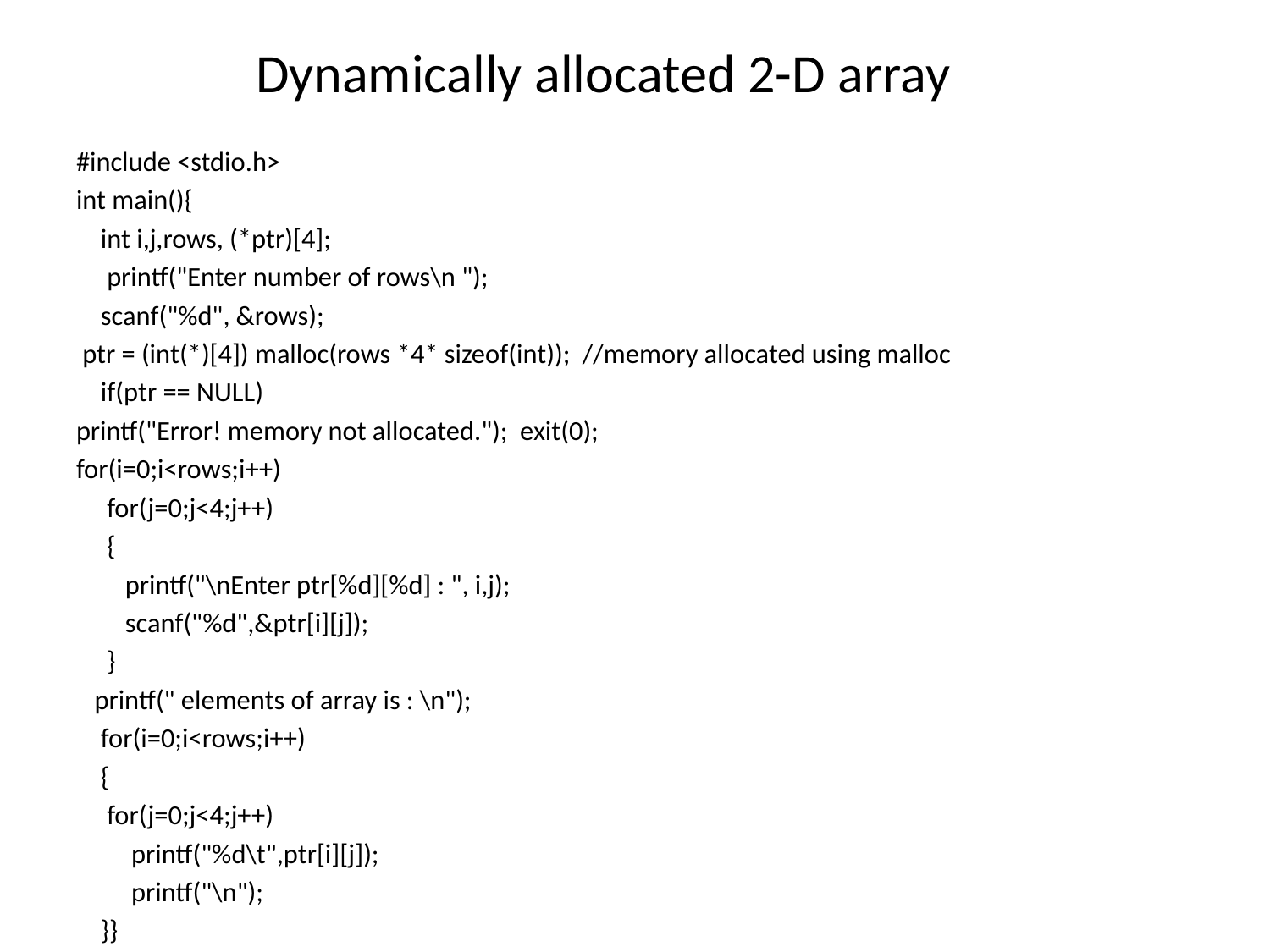

# Dynamically allocated 2-D array
#include <stdio.h>
int main(){
    int i,j,rows, (*ptr)[4];
     printf("Enter number of rows\n ");
    scanf("%d", &rows);
 ptr = (int(*)[4]) malloc(rows *4* sizeof(int));  //memory allocated using malloc
    if(ptr == NULL)
printf("Error! memory not allocated.");  exit(0);
for(i=0;i<rows;i++)
     for(j=0;j<4;j++)
     {
        printf("\nEnter ptr[%d][%d] : ", i,j);
        scanf("%d",&ptr[i][j]);
     }
   printf(" elements of array is : \n");
    for(i=0;i<rows;i++)
    {
     for(j=0;j<4;j++)
         printf("%d\t",ptr[i][j]);
         printf("\n");
    }}